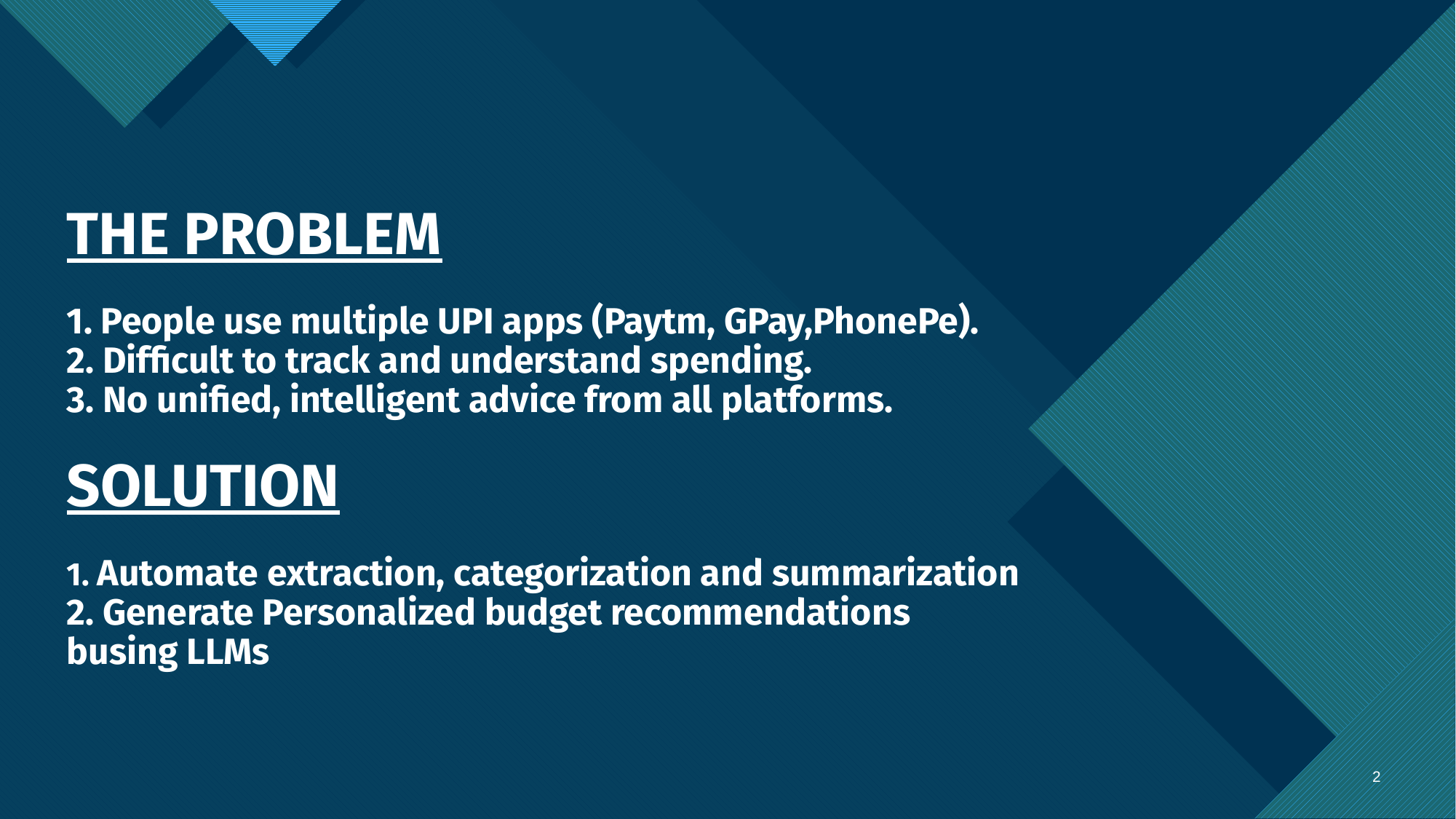

# THE PROBLEM 1. People use multiple UPI apps (Paytm, GPay,PhonePe). 2. Difficult to track and understand spending. 3. No unified, intelligent advice from all platforms. SOLUTION 1. Automate extraction, categorization and summarization 2. Generate Personalized budget recommendations busing LLMs
2